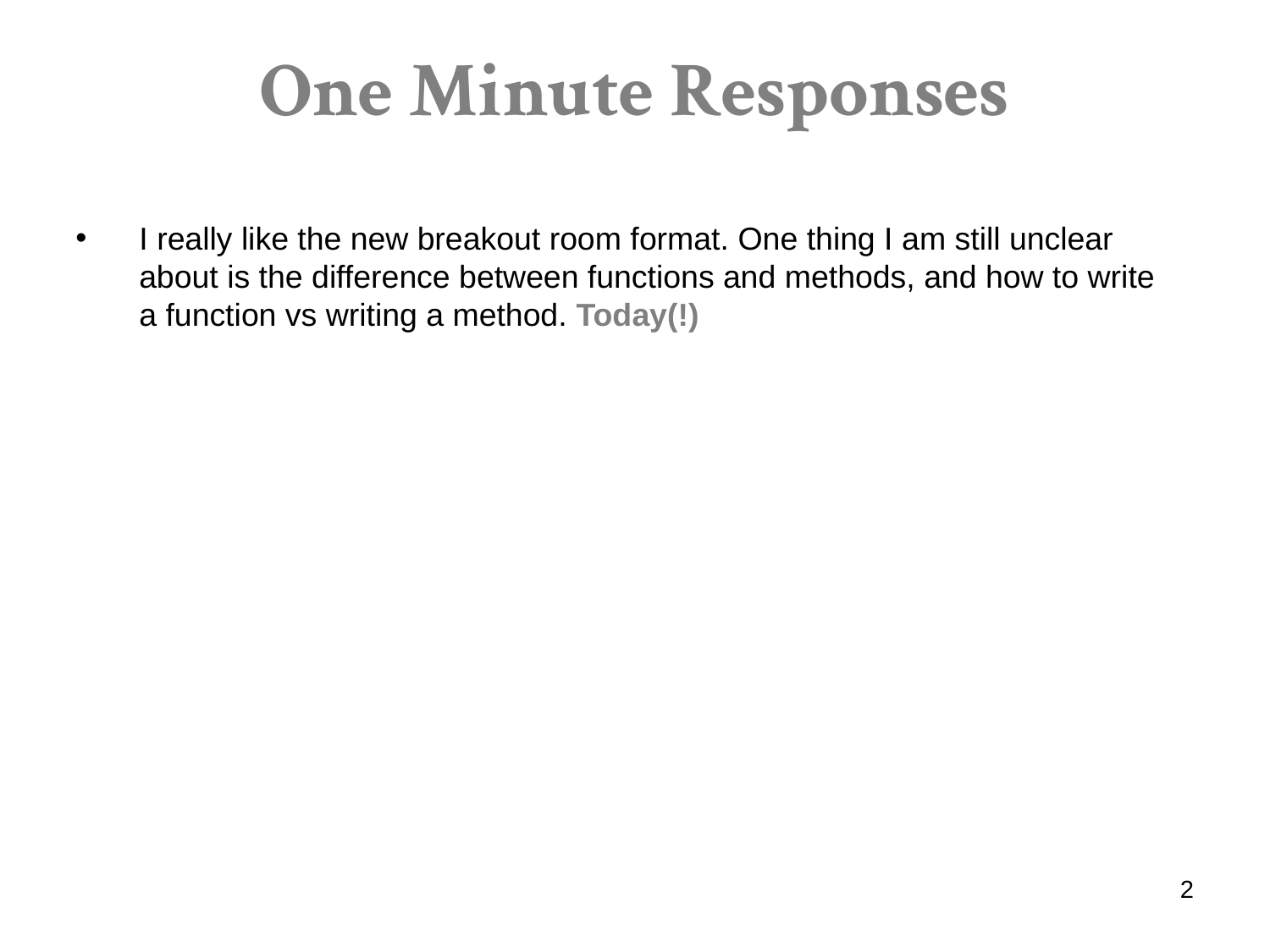

One Minute Responses
I really like the new breakout room format. One thing I am still unclear about is the difference between functions and methods, and how to write a function vs writing a method. Today(!)

2